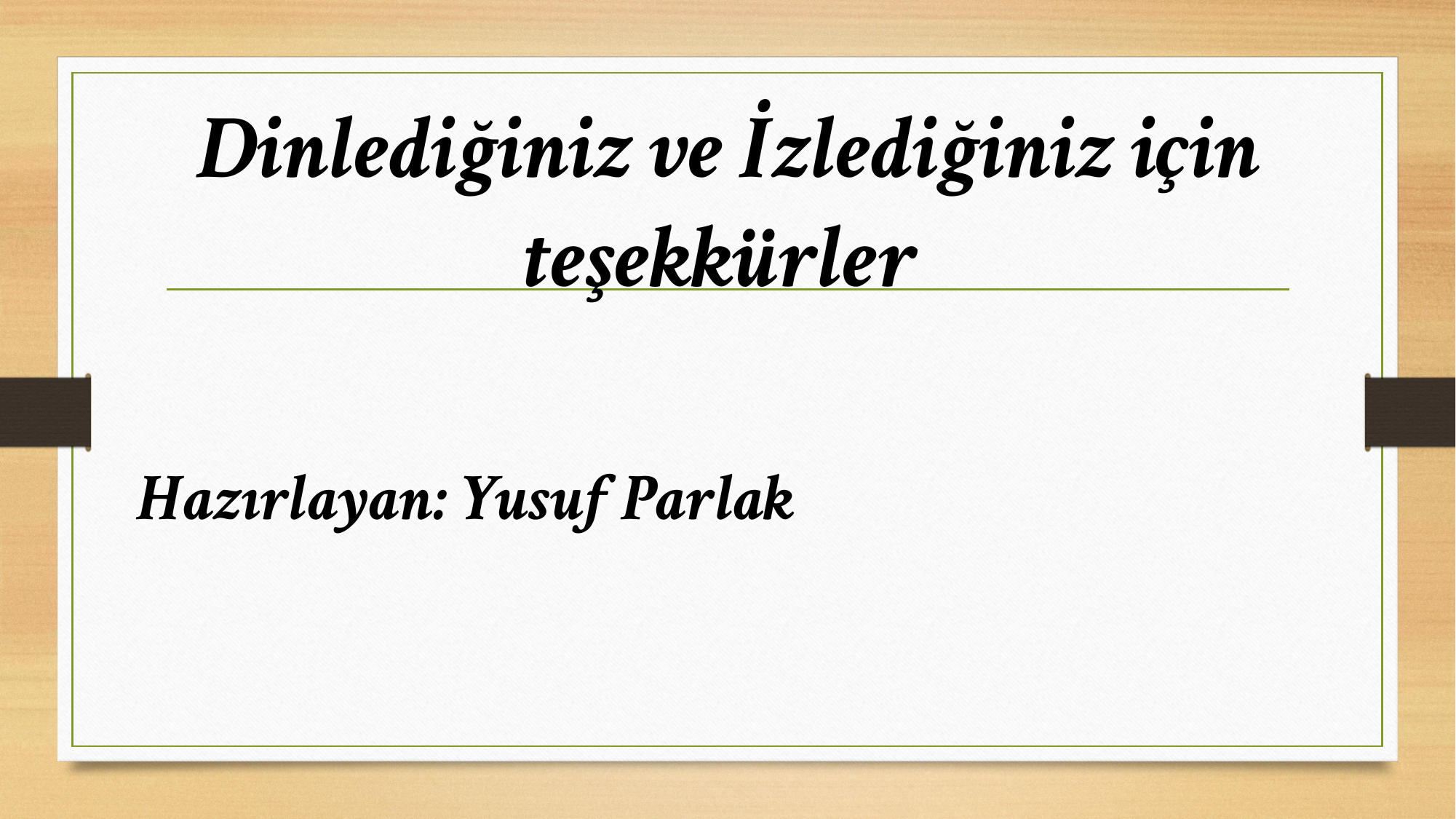

Dinlediğiniz ve İzlediğiniz için teşekkürler
Hazırlayan: Yusuf Parlak